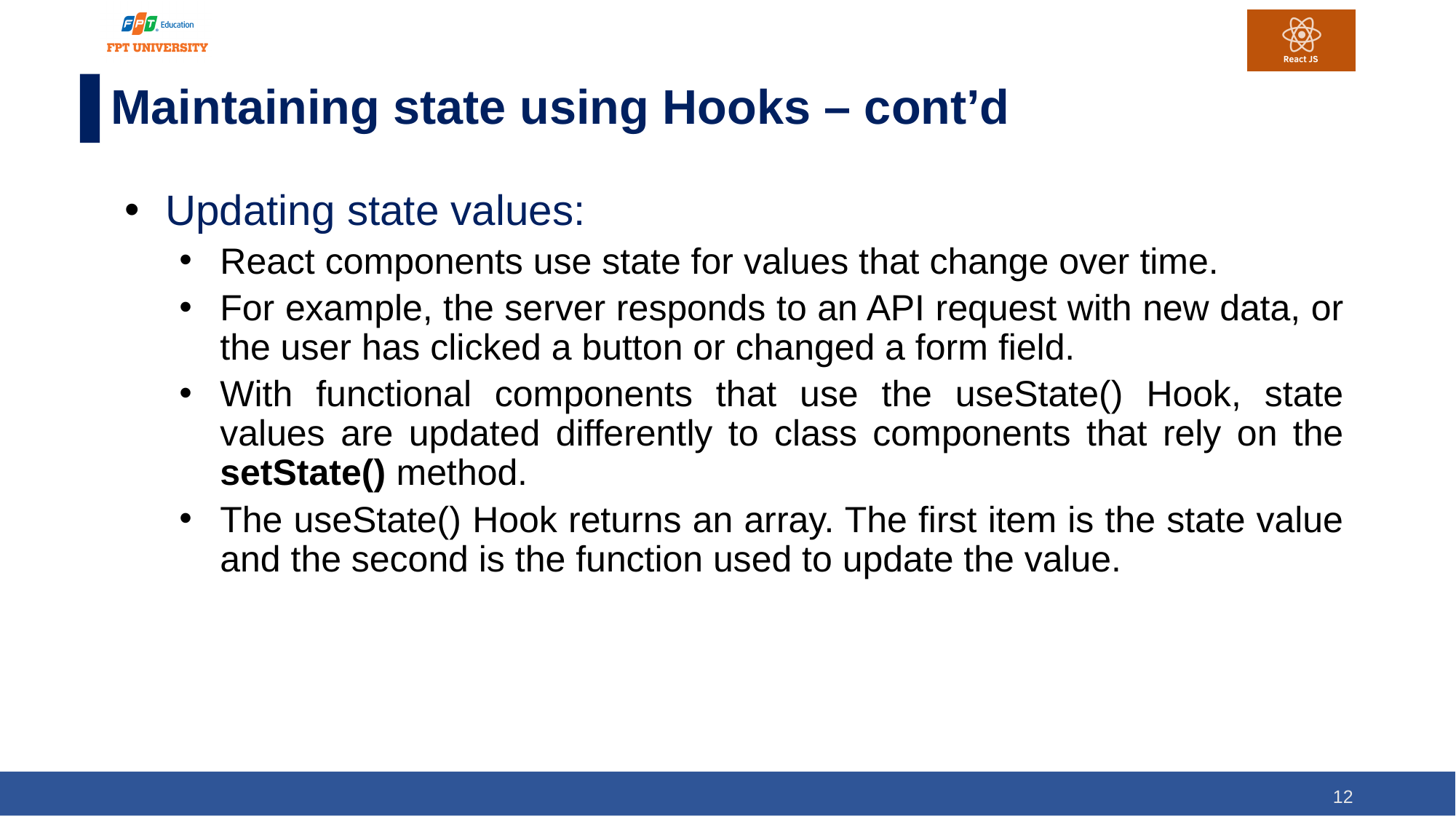

# Maintaining state using Hooks – cont’d
Updating state values:
React components use state for values that change over time.
For example, the server responds to an API request with new data, or the user has clicked a button or changed a form field.
With functional components that use the useState() Hook, state values are updated differently to class components that rely on the setState() method.
The useState() Hook returns an array. The first item is the state value and the second is the function used to update the value.
12